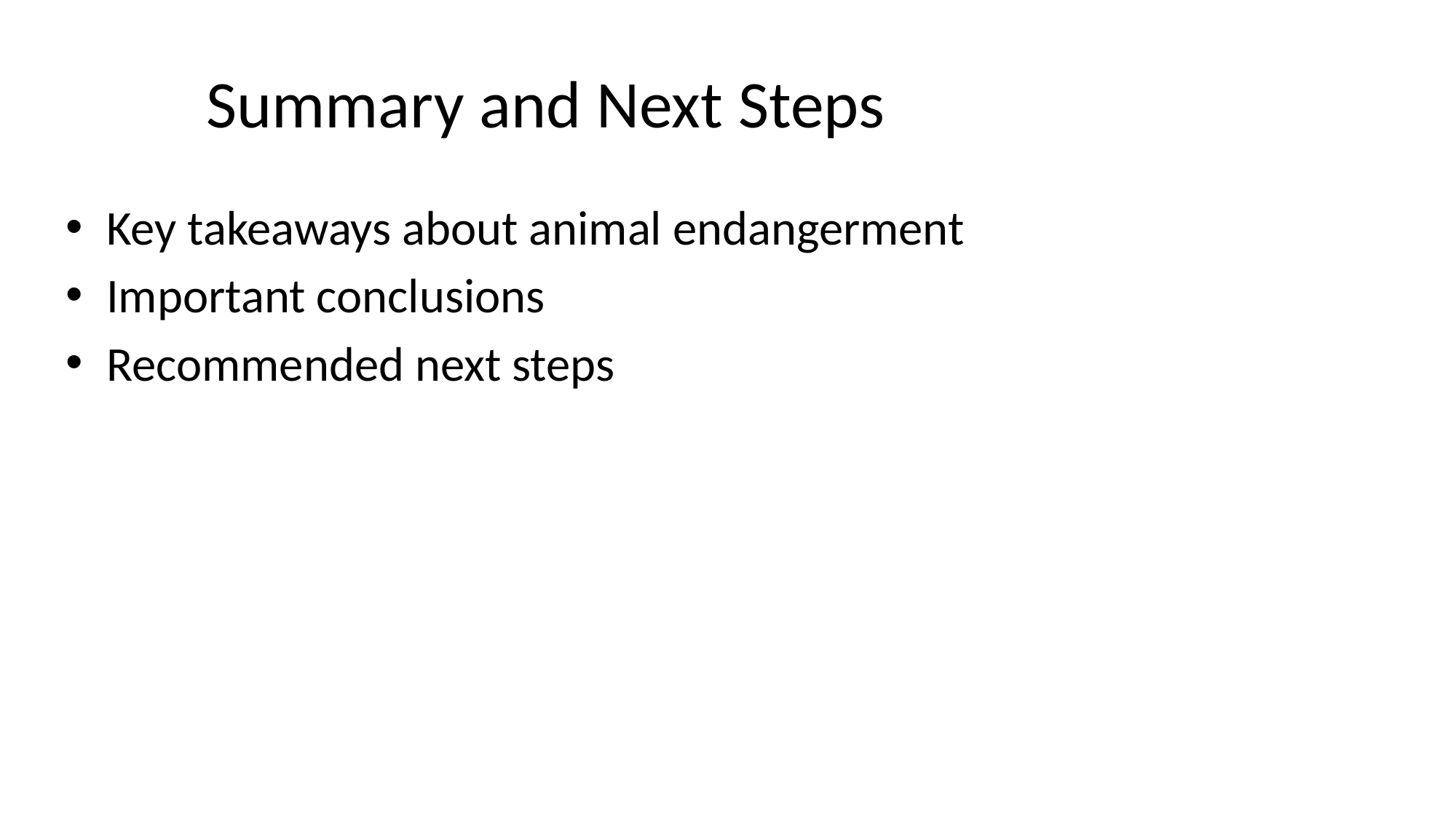

# Summary and Next Steps
Key takeaways about animal endangerment
Important conclusions
Recommended next steps